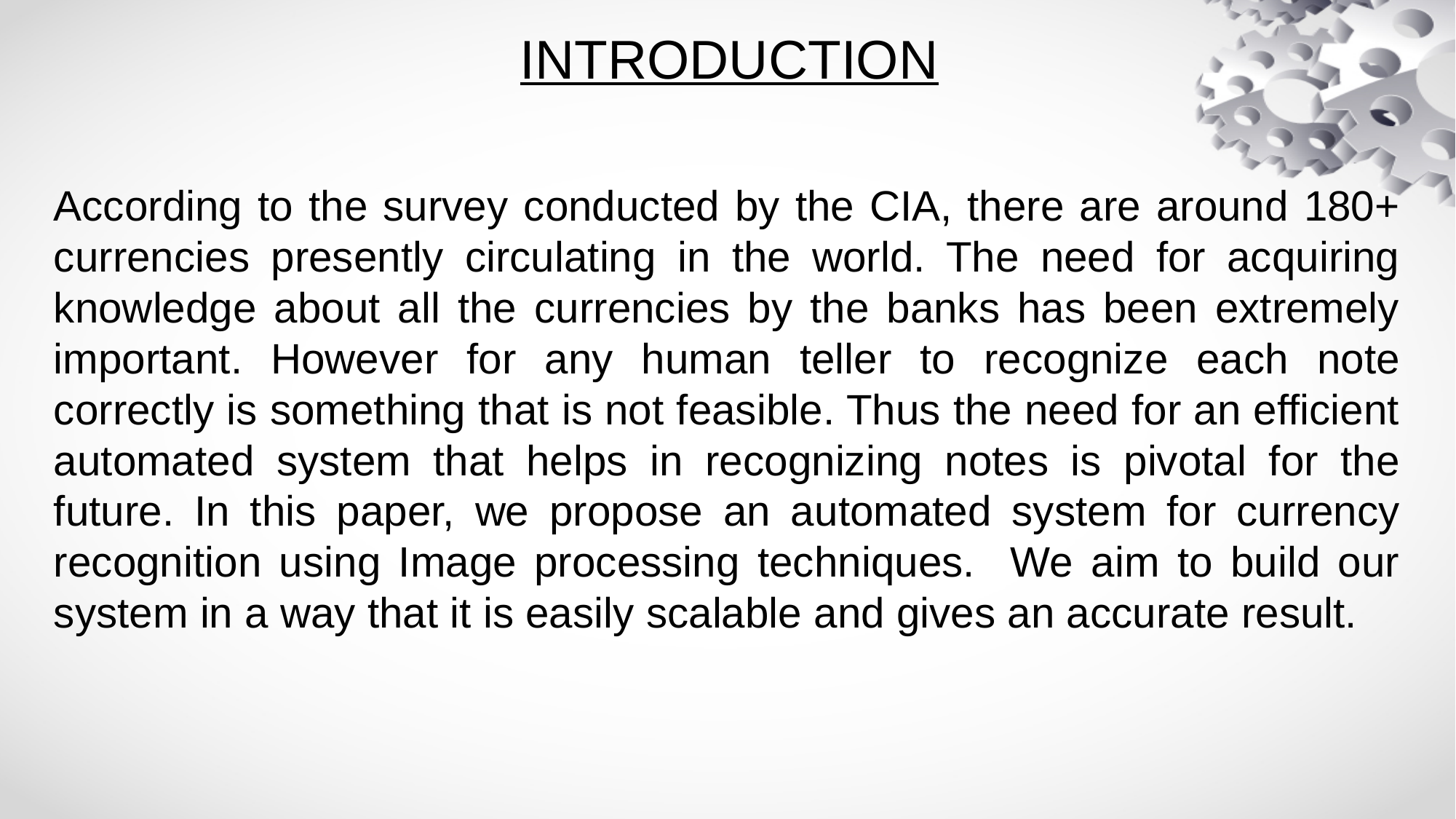

# INTRODUCTION
According to the survey conducted by the CIA, there are around 180+ currencies presently circulating in the world. The need for acquiring knowledge about all the currencies by the banks has been extremely important. However for any human teller to recognize each note correctly is something that is not feasible. Thus the need for an efficient automated system that helps in recognizing notes is pivotal for the future. In this paper, we propose an automated system for currency recognition using Image processing techniques.  We aim to build our system in a way that it is easily scalable and gives an accurate result.